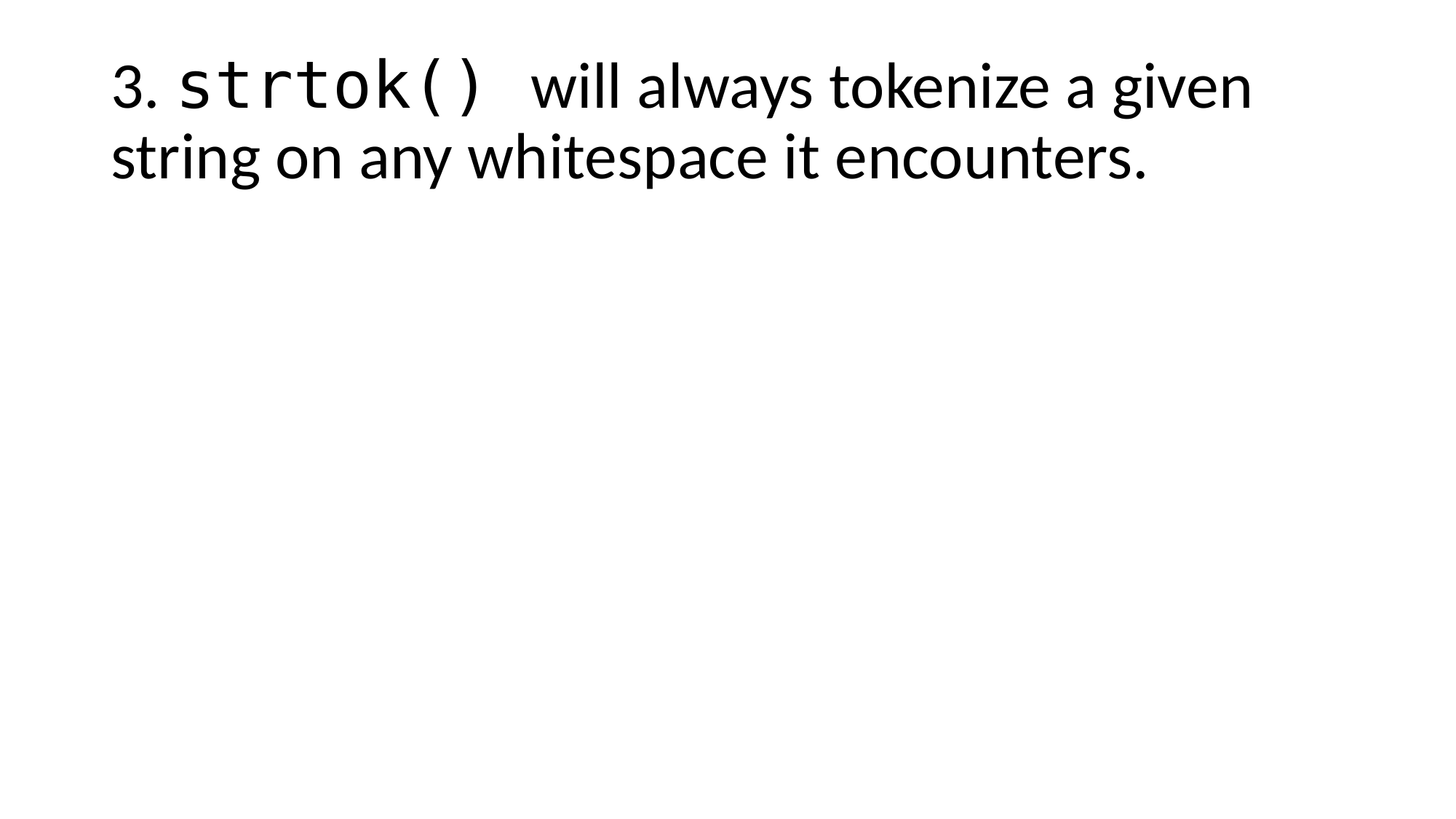

# 3. strtok() will always tokenize a given string on any whitespace it encounters.